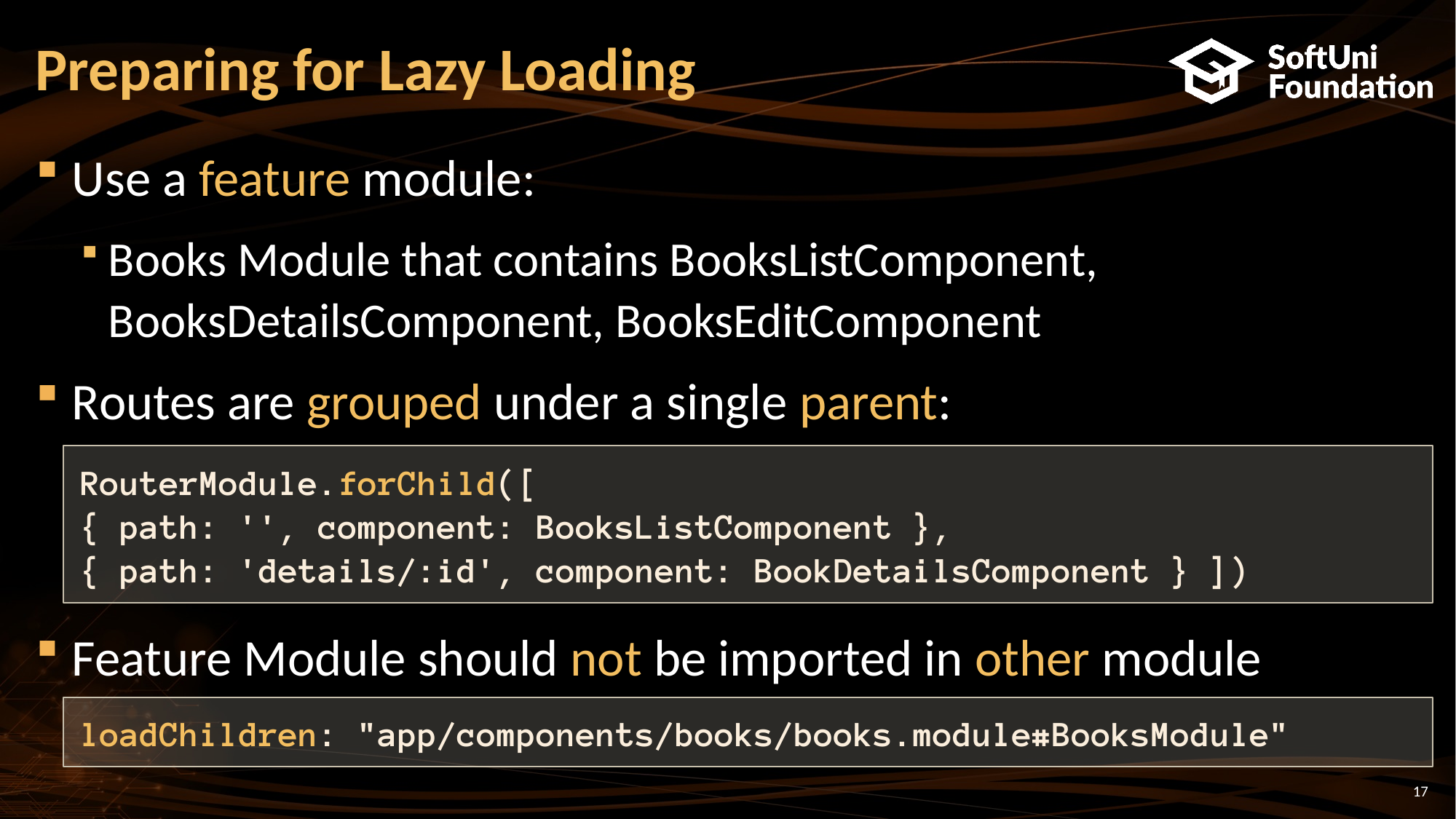

# Preparing for Lazy Loading
Use a feature module:
Books Module that contains BooksListComponent, BooksDetailsComponent, BooksEditComponent
Routes are grouped under a single parent:
Feature Module should not be imported in other module
RouterModule.forChild([
{ path: '', component: BooksListComponent },
{ path: 'details/:id', component: BookDetailsComponent } ])
loadChildren: "app/components/books/books.module#BooksModule"
17